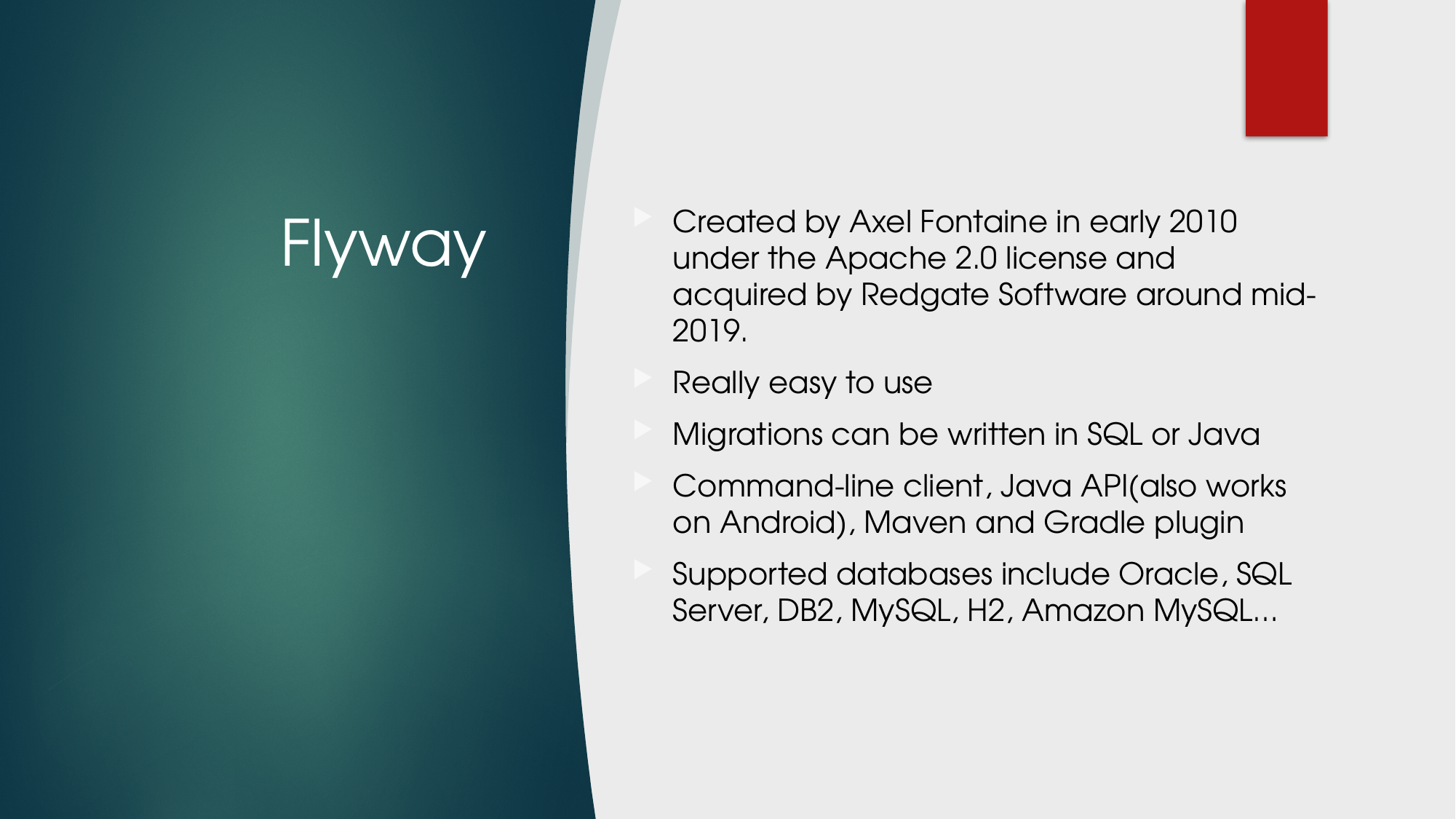

# Flyway
Created by Axel Fontaine in early 2010 under the Apache 2.0 license and acquired by Redgate Software around mid-2019.
Really easy to use
Migrations can be written in SQL or Java
Command-line client, Java API(also works on Android), Maven and Gradle plugin
Supported databases include Oracle, SQL Server, DB2, MySQL, H2, Amazon MySQL…